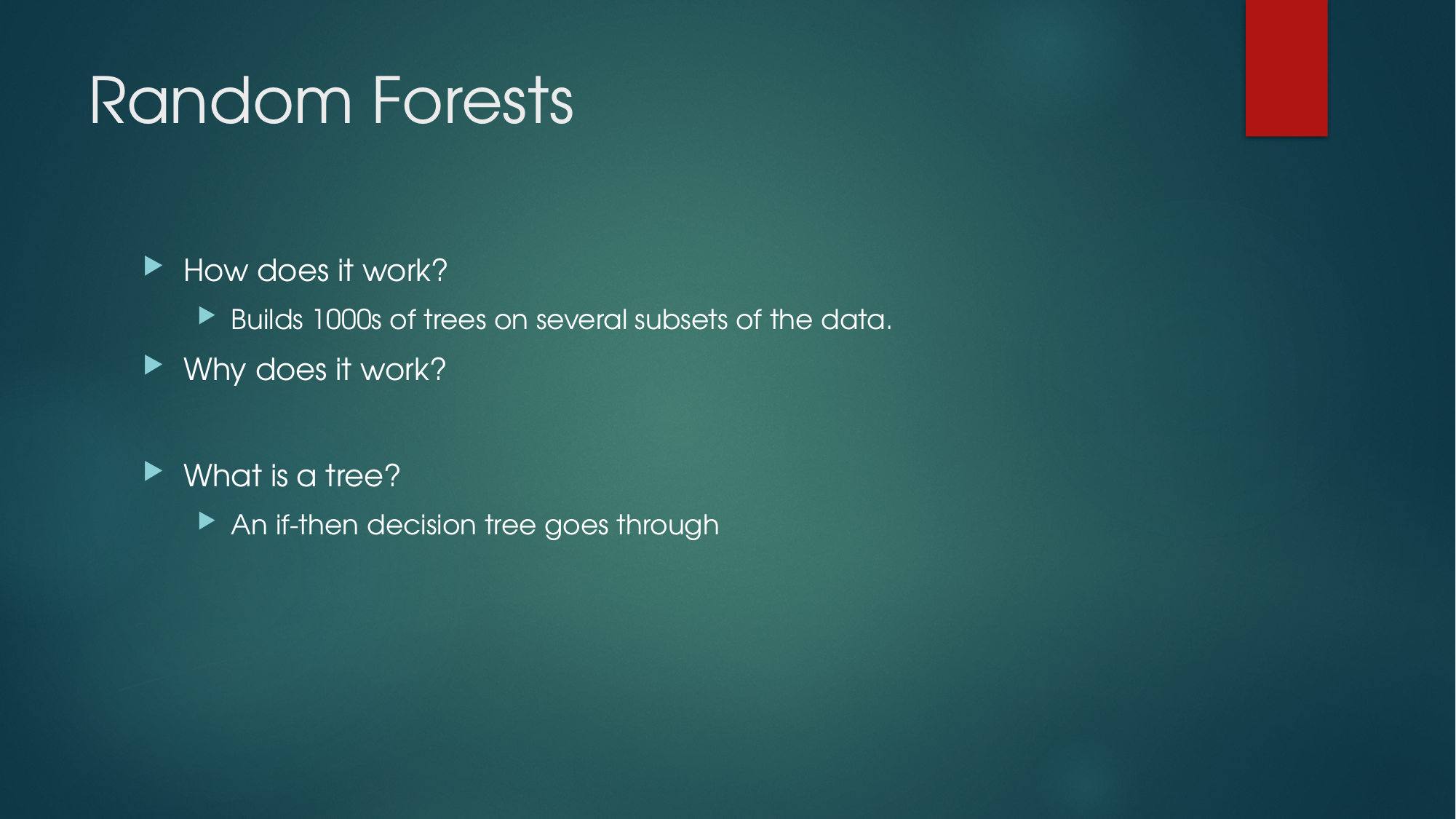

# Random Forests
How does it work?
Builds 1000s of trees on several subsets of the data.
Why does it work?

What is a tree?
An if-then decision tree goes through